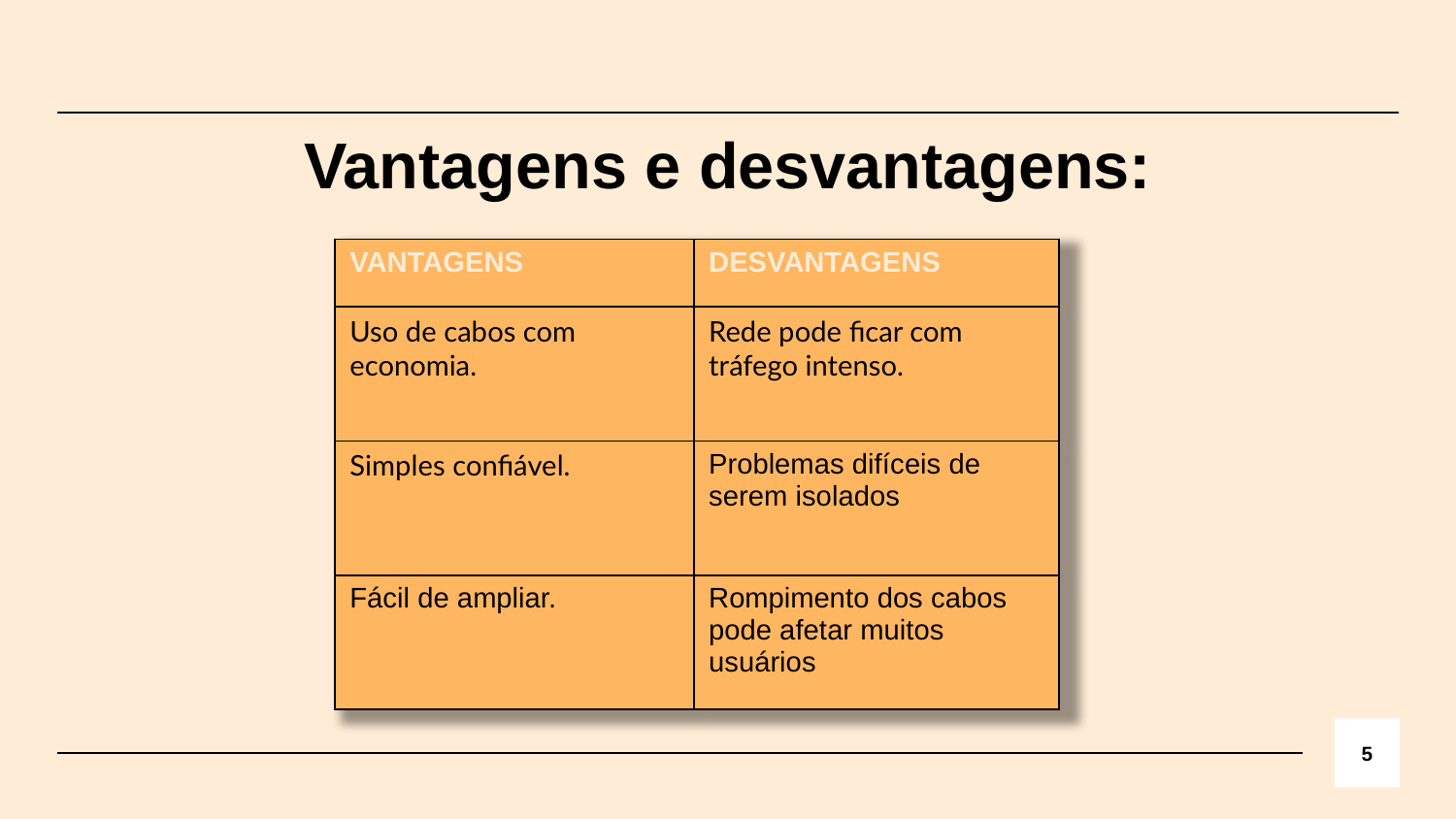

Vantagens e desvantagens:
| VANTAGENS | DESVANTAGENS |
| --- | --- |
| Uso de cabos com economia. | Rede pode ficar com tráfego intenso. |
| Simples confiável. | Problemas difíceis de serem isolados |
| Fácil de ampliar. | Rompimento dos cabos pode afetar muitos usuários |
5